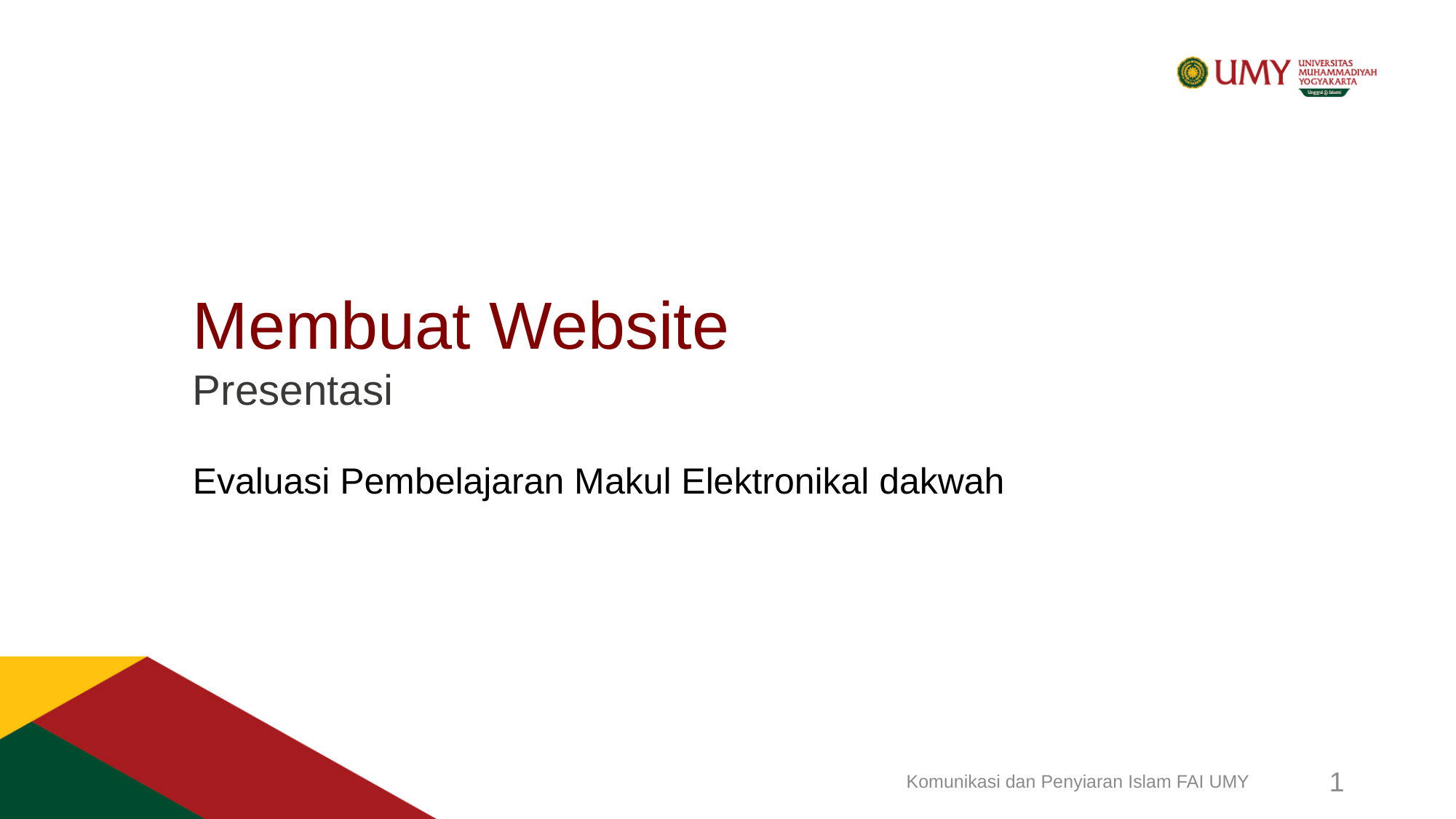

# Membuat Website Presentasi
Evaluasi Pembelajaran Makul Elektronikal dakwah
Komunikasi dan Penyiaran Islam FAI UMY
1